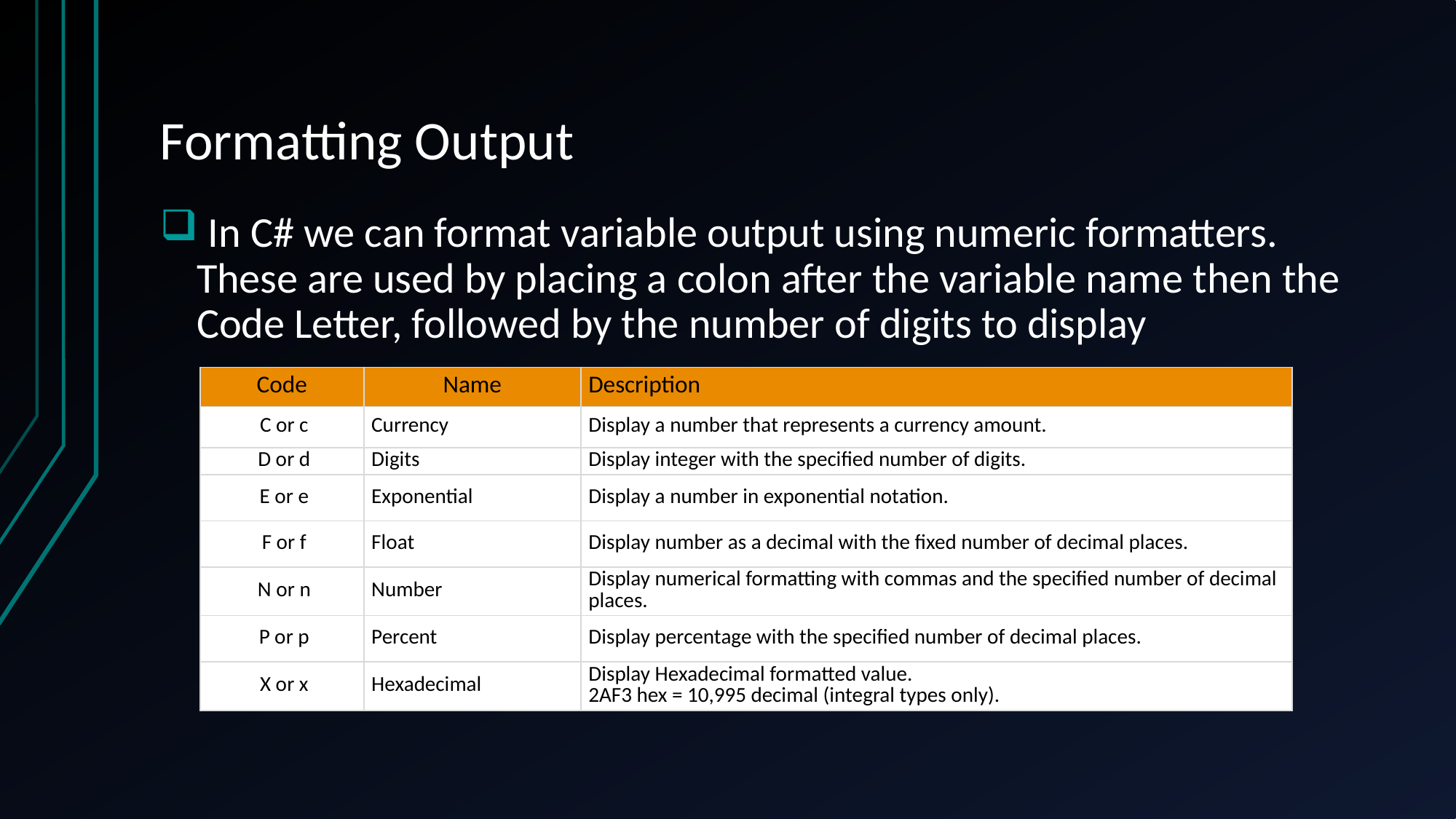

# Formatting Output
 In C# we can format variable output using numeric formatters. These are used by placing a colon after the variable name then the Code Letter, followed by the number of digits to display

| Code | Name | Description |
| --- | --- | --- |
| C or c | Currency | Display a number that represents a currency amount. |
| D or d | Digits | Display integer with the specified number of digits. |
| E or e | Exponential | Display a number in exponential notation. |
| F or f | Float | Display number as a decimal with the fixed number of decimal places. |
| N or n | Number | Display numerical formatting with commas and the specified number of decimal places. |
| P or p | Percent | Display percentage with the specified number of decimal places. |
| X or x | Hexadecimal | Display Hexadecimal formatted value. 2AF3 hex = 10,995 decimal (integral types only). |